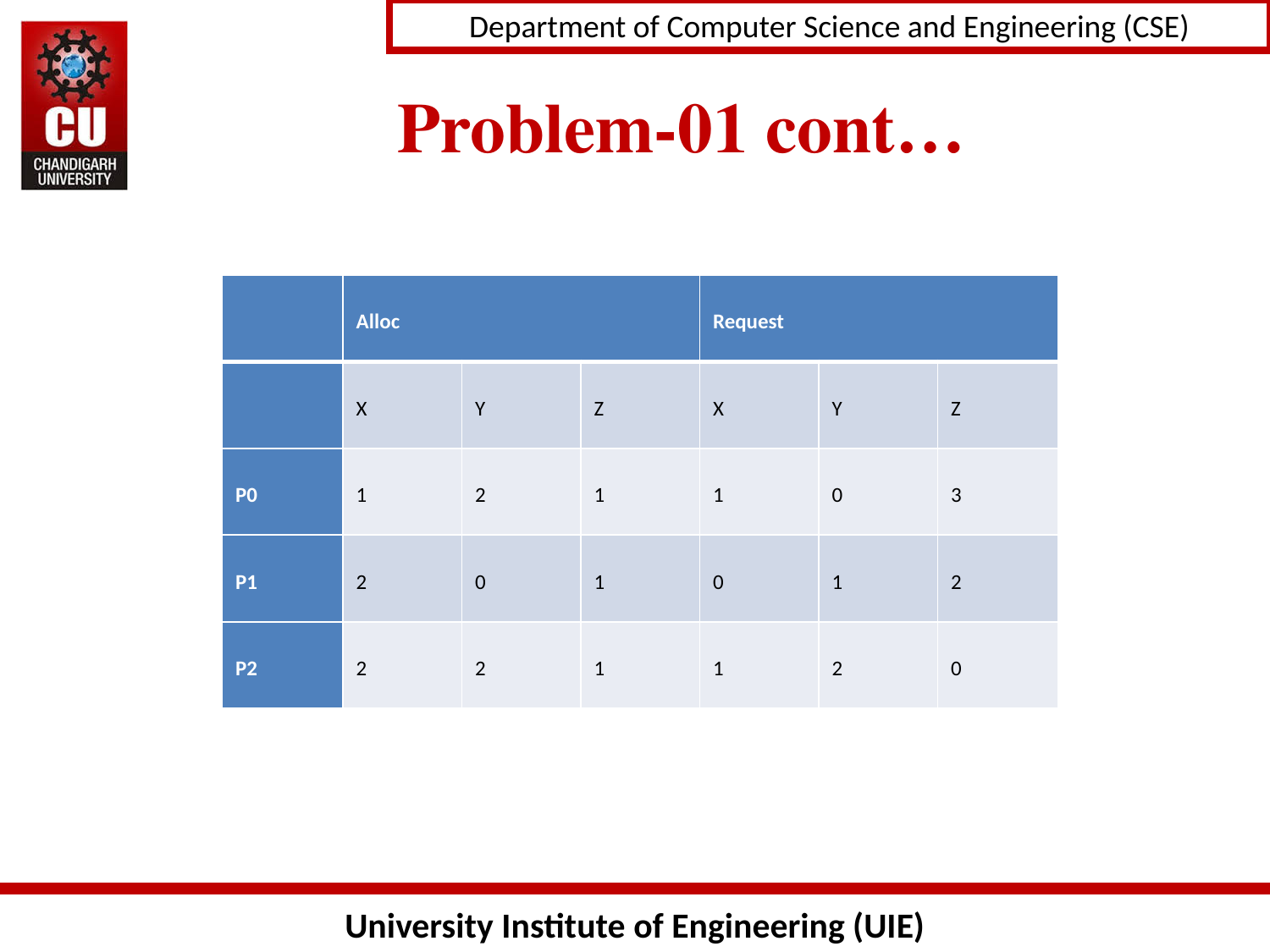

# Problem-01 cont…
|  | Alloc |  |  | Request |  |  |
| --- | --- | --- | --- | --- | --- | --- |
|  | X | Y | Z | X | Y | Z |
| P0 | 1 | 2 | 1 | 1 | 0 | 3 |
| P1 | 2 | 0 | 1 | 0 | 1 | 2 |
| P2 | 2 | 2 | 1 | 1 | 2 | 0 |